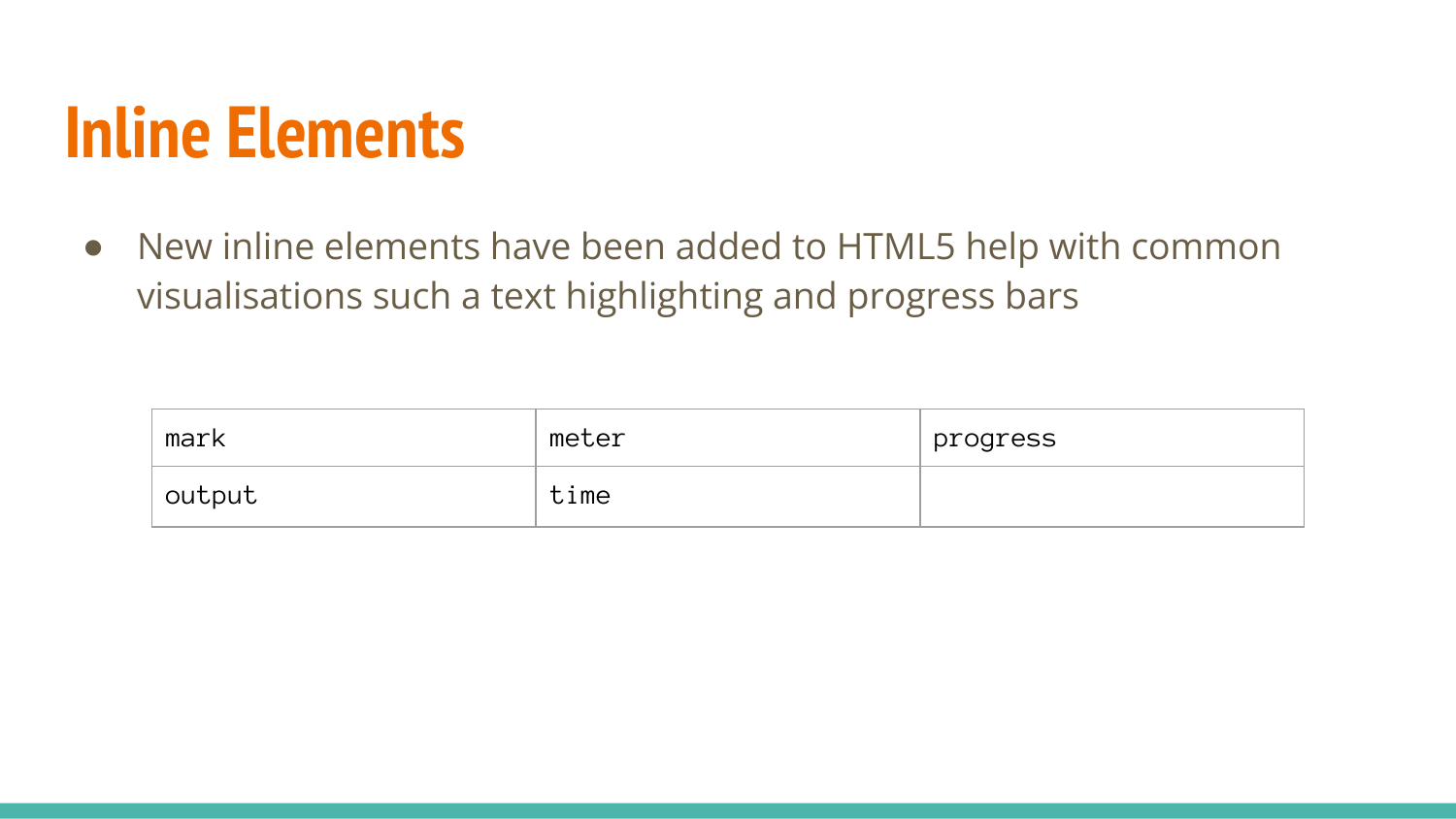

# Inline Elements
New inline elements have been added to HTML5 help with common visualisations such a text highlighting and progress bars
| mark | meter | progress |
| --- | --- | --- |
| output | time |  |